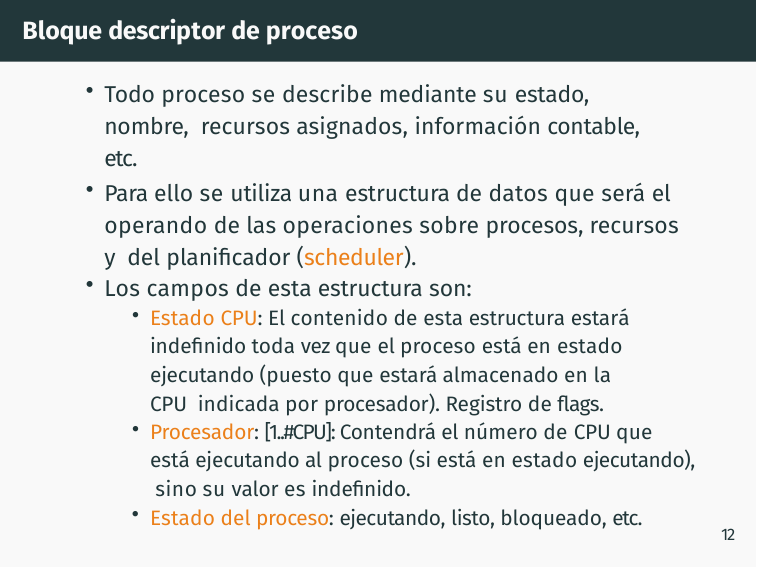

# Bloque descriptor de proceso
Todo proceso se describe mediante su estado, nombre,  recursos asignados, información contable, etc.
Para ello se utiliza una estructura de datos que será el  operando de las operaciones sobre procesos, recursos y  del planificador (scheduler).
Los campos de esta estructura son:
Estado CPU: El contenido de esta estructura estará  indefinido toda vez que el proceso está en estado  ejecutando (puesto que estará almacenado en la CPU  indicada por procesador). Registro de flags.
Procesador: [1..#CPU]: Contendrá el número de CPU que  está ejecutando al proceso (si está en estado ejecutando),  sino su valor es indefinido.
Estado del proceso: ejecutando, listo, bloqueado, etc.
12